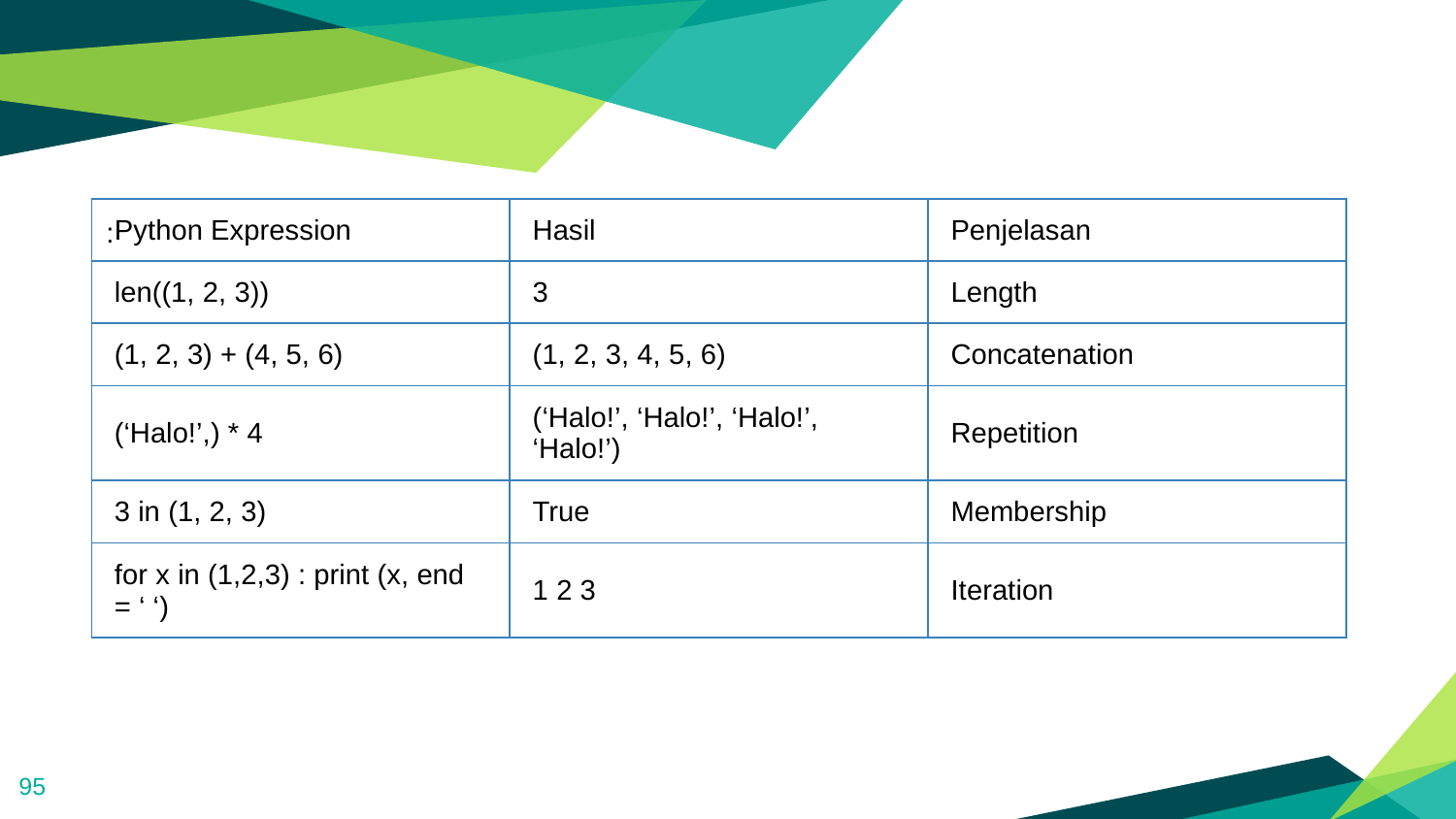

| Python Expression | Hasil | Penjelasan |
| --- | --- | --- |
| len((1, 2, 3)) | 3 | Length |
| (1, 2, 3) + (4, 5, 6) | (1, 2, 3, 4, 5, 6) | Concatenation |
| (‘Halo!’,) \* 4 | (‘Halo!’, ‘Halo!’, ‘Halo!’, ‘Halo!’) | Repetition |
| 3 in (1, 2, 3) | True | Membership |
| for x in (1,2,3) : print (x, end = ‘ ‘) | 1 2 3 | Iteration |
:

95